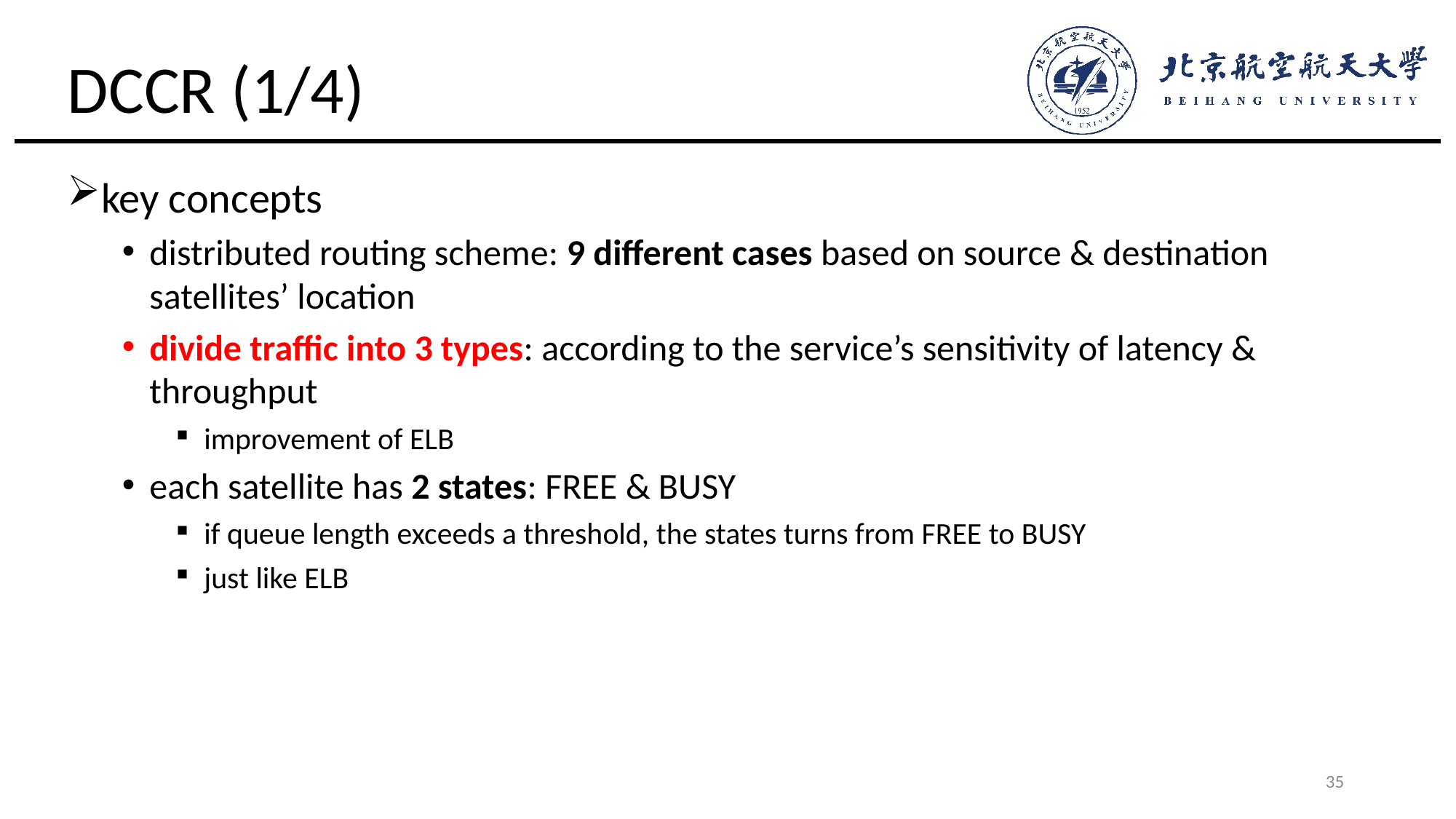

# DCCR (1/4)
key concepts
distributed routing scheme: 9 different cases based on source & destination satellites’ location
divide traffic into 3 types: according to the service’s sensitivity of latency & throughput
improvement of ELB
each satellite has 2 states: FREE & BUSY
if queue length exceeds a threshold, the states turns from FREE to BUSY
just like ELB
35